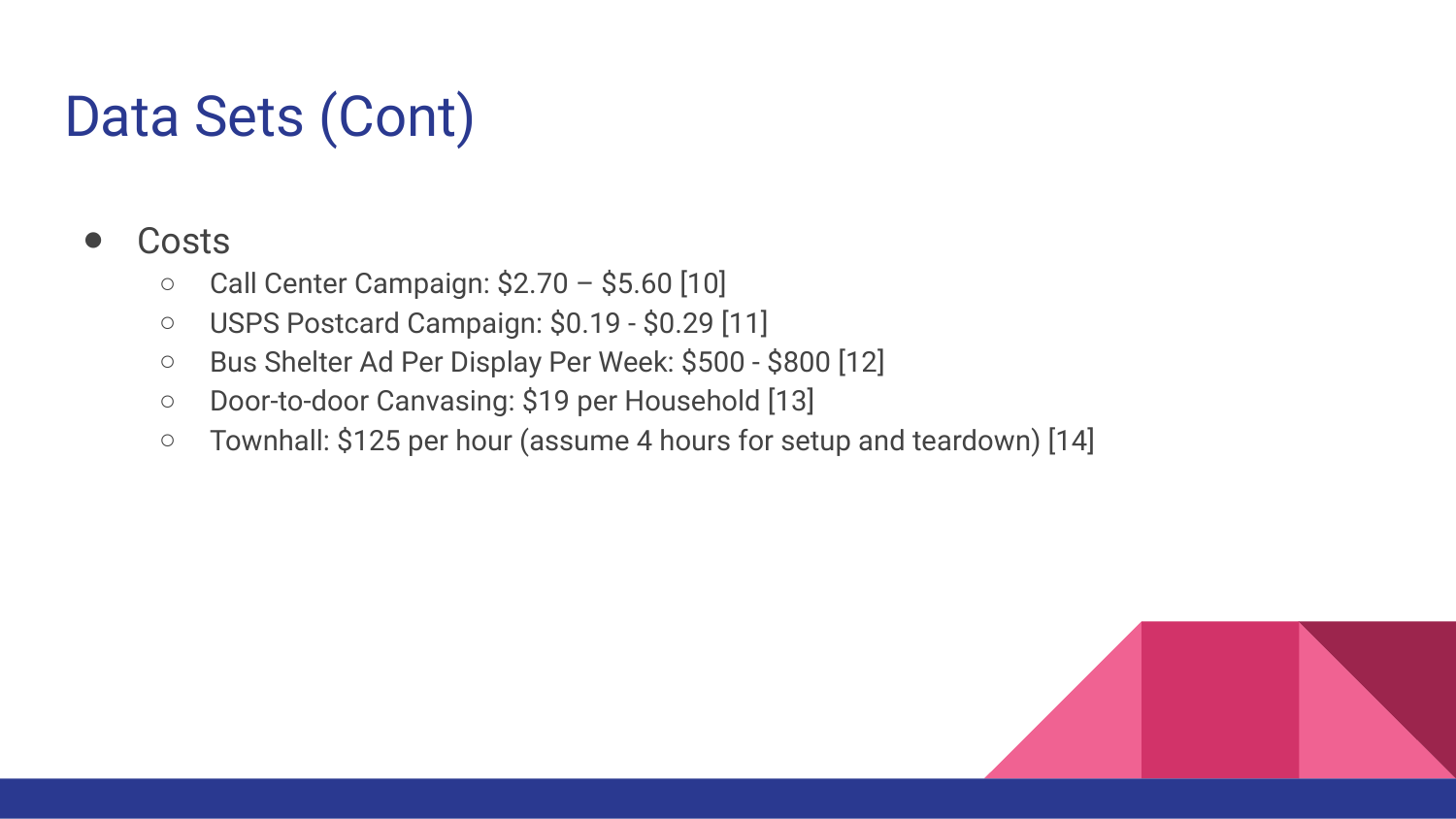

# Data Sets (Cont)
Costs
Call Center Campaign: $2.70 – $5.60 [10]
USPS Postcard Campaign: $0.19 - $0.29 [11]
Bus Shelter Ad Per Display Per Week: $500 - $800 [12]
Door-to-door Canvasing: $19 per Household [13]
Townhall: $125 per hour (assume 4 hours for setup and teardown) [14]